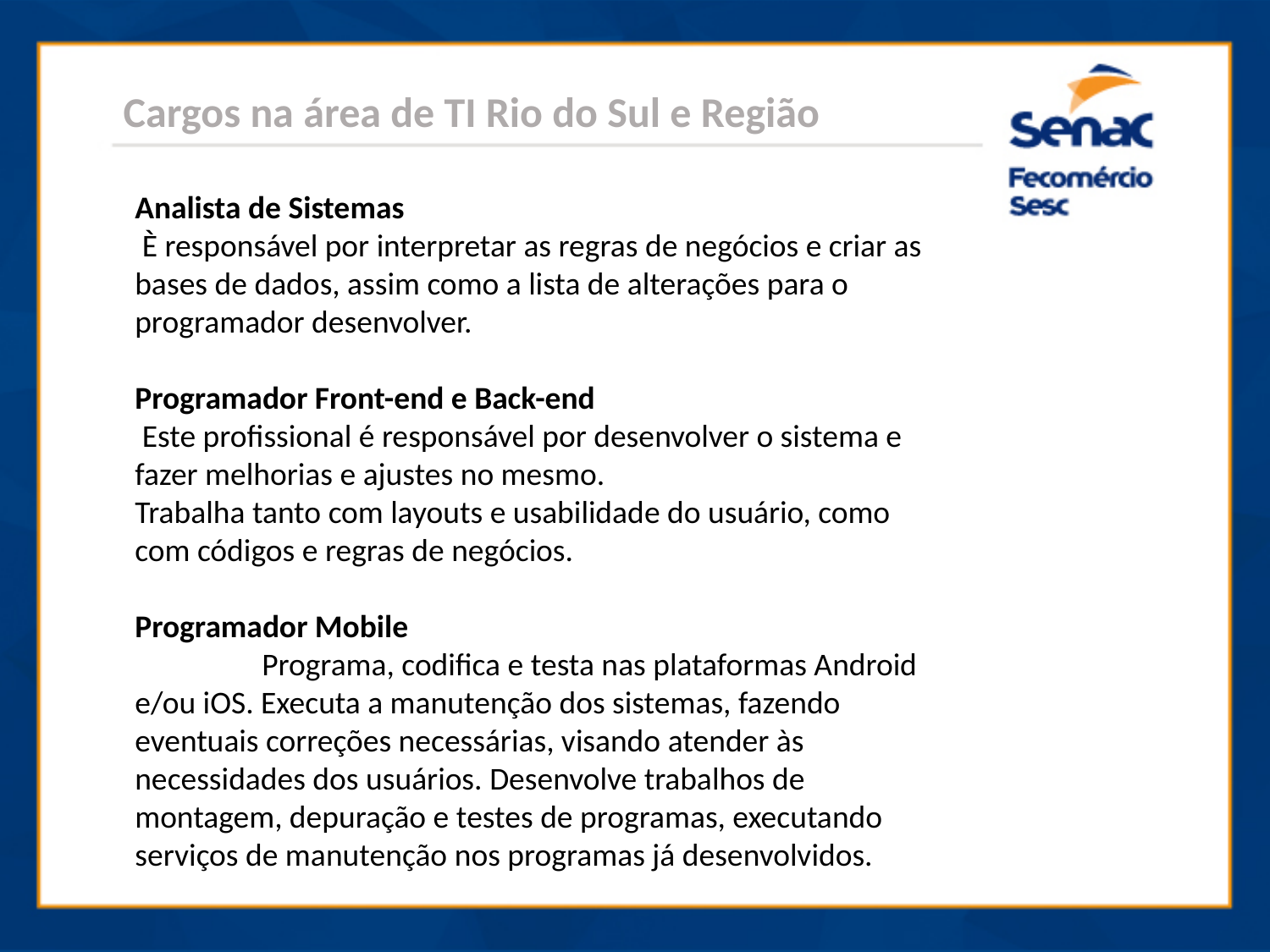

Cargos na área de TI Rio do Sul e Região
Analista de Sistemas
 È responsável por interpretar as regras de negócios e criar as bases de dados, assim como a lista de alterações para o programador desenvolver.

Programador Front-end e Back-end
 Este profissional é responsável por desenvolver o sistema e fazer melhorias e ajustes no mesmo.
Trabalha tanto com layouts e usabilidade do usuário, como com códigos e regras de negócios.

Programador Mobile
	Programa, codifica e testa nas plataformas Android e/ou iOS. Executa a manutenção dos sistemas, fazendo eventuais correções necessárias, visando atender às necessidades dos usuários. Desenvolve trabalhos de montagem, depuração e testes de programas, executando serviços de manutenção nos programas já desenvolvidos.